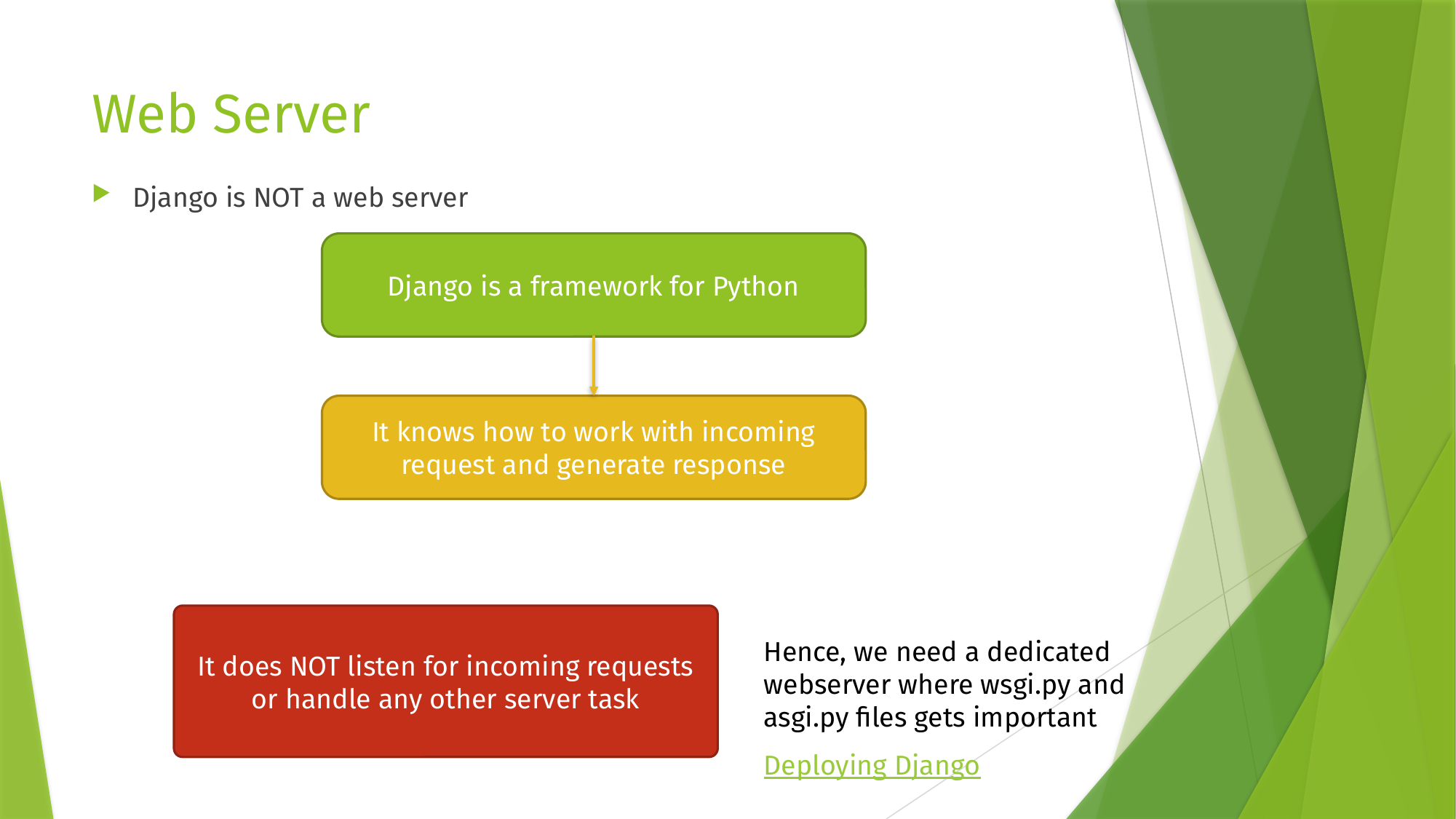

# Web Server
Django is NOT a web server
Django is a framework for Python
It knows how to work with incoming request and generate response
It does NOT listen for incoming requests or handle any other server task
Hence, we need a dedicated webserver where wsgi.py and asgi.py files gets important
Deploying Django